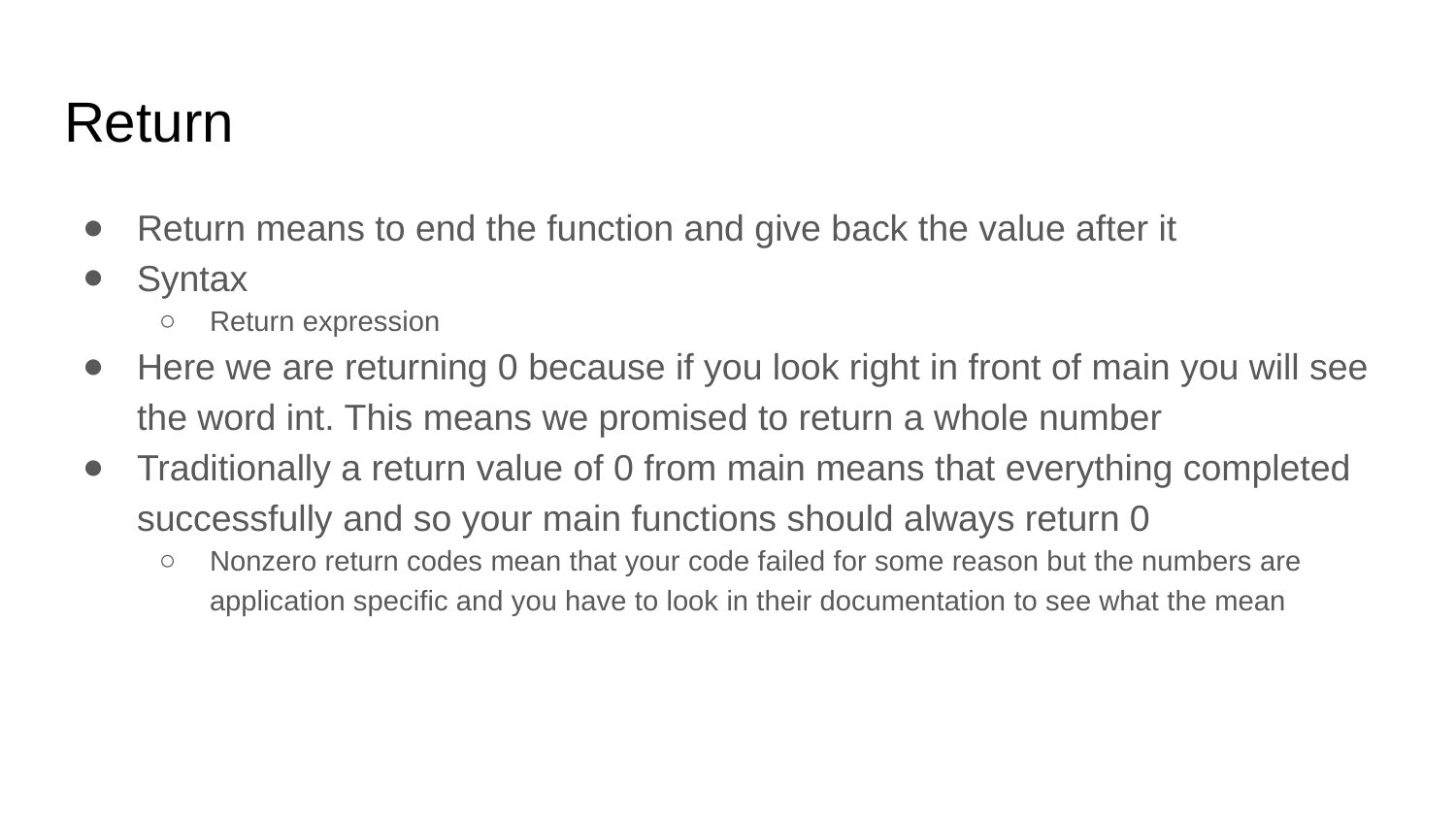

# Return
Return means to end the function and give back the value after it
Syntax
Return expression
Here we are returning 0 because if you look right in front of main you will see the word int. This means we promised to return a whole number
Traditionally a return value of 0 from main means that everything completed successfully and so your main functions should always return 0
Nonzero return codes mean that your code failed for some reason but the numbers are application specific and you have to look in their documentation to see what the mean